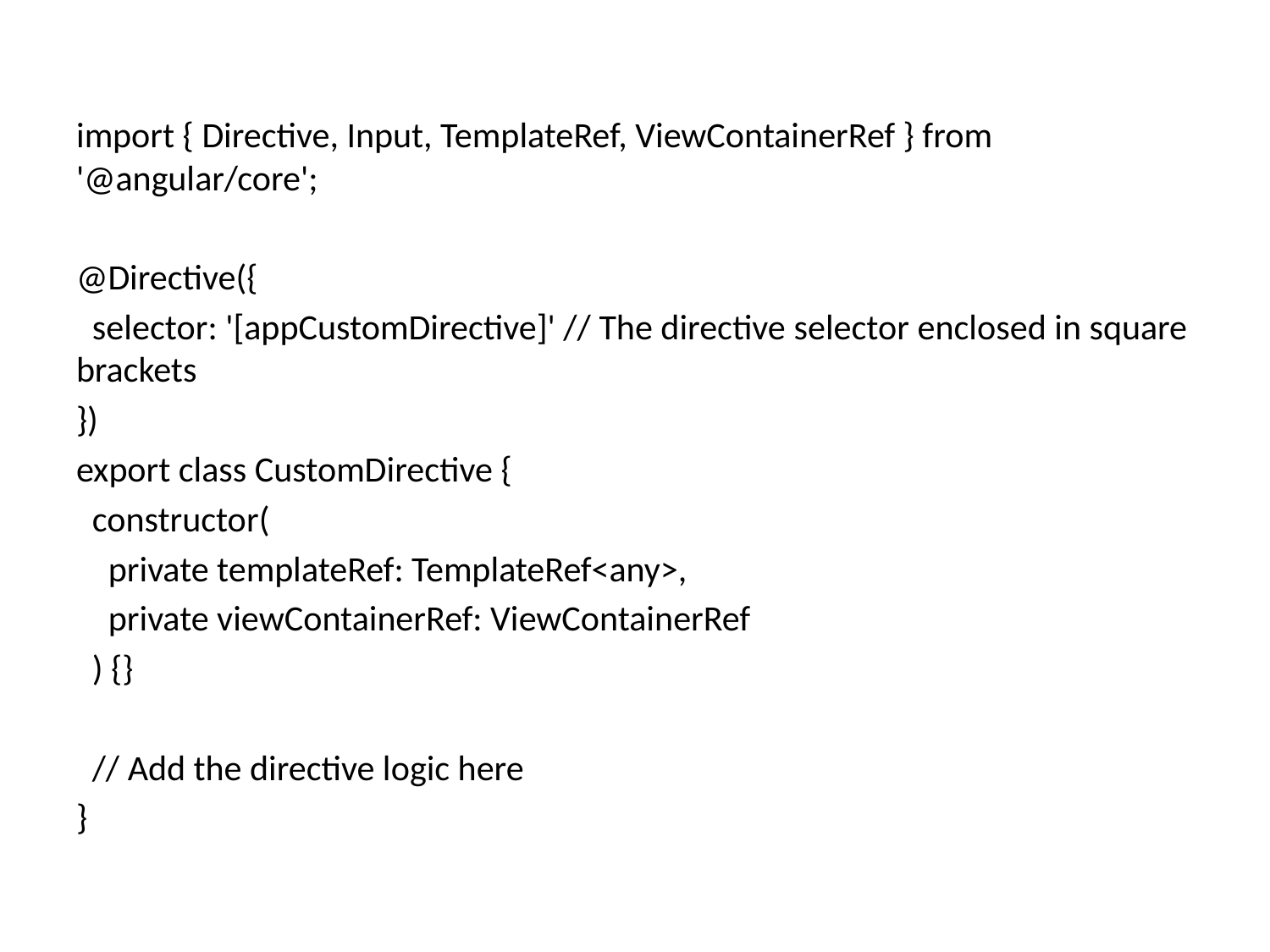

import { Directive, Input, TemplateRef, ViewContainerRef } from '@angular/core';

@Directive({
  selector: '[appCustomDirective]' // The directive selector enclosed in square brackets
})
export class CustomDirective {
  constructor(
    private templateRef: TemplateRef<any>,
    private viewContainerRef: ViewContainerRef
  ) {}

  // Add the directive logic here
}